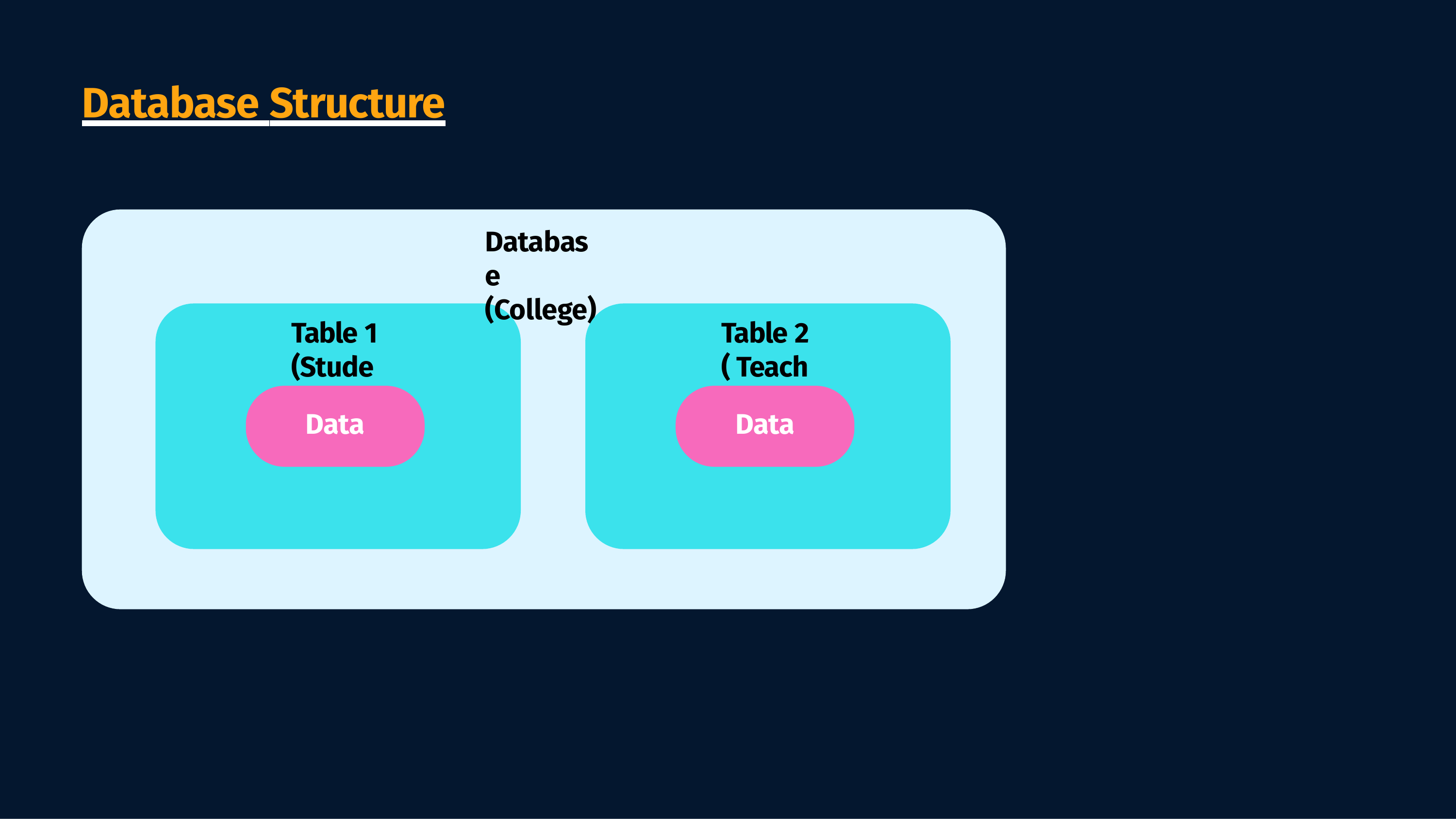

# Database Structure

Database  (College)

Table 1 (Students
Table 2 ( Teacher)

Data
Data